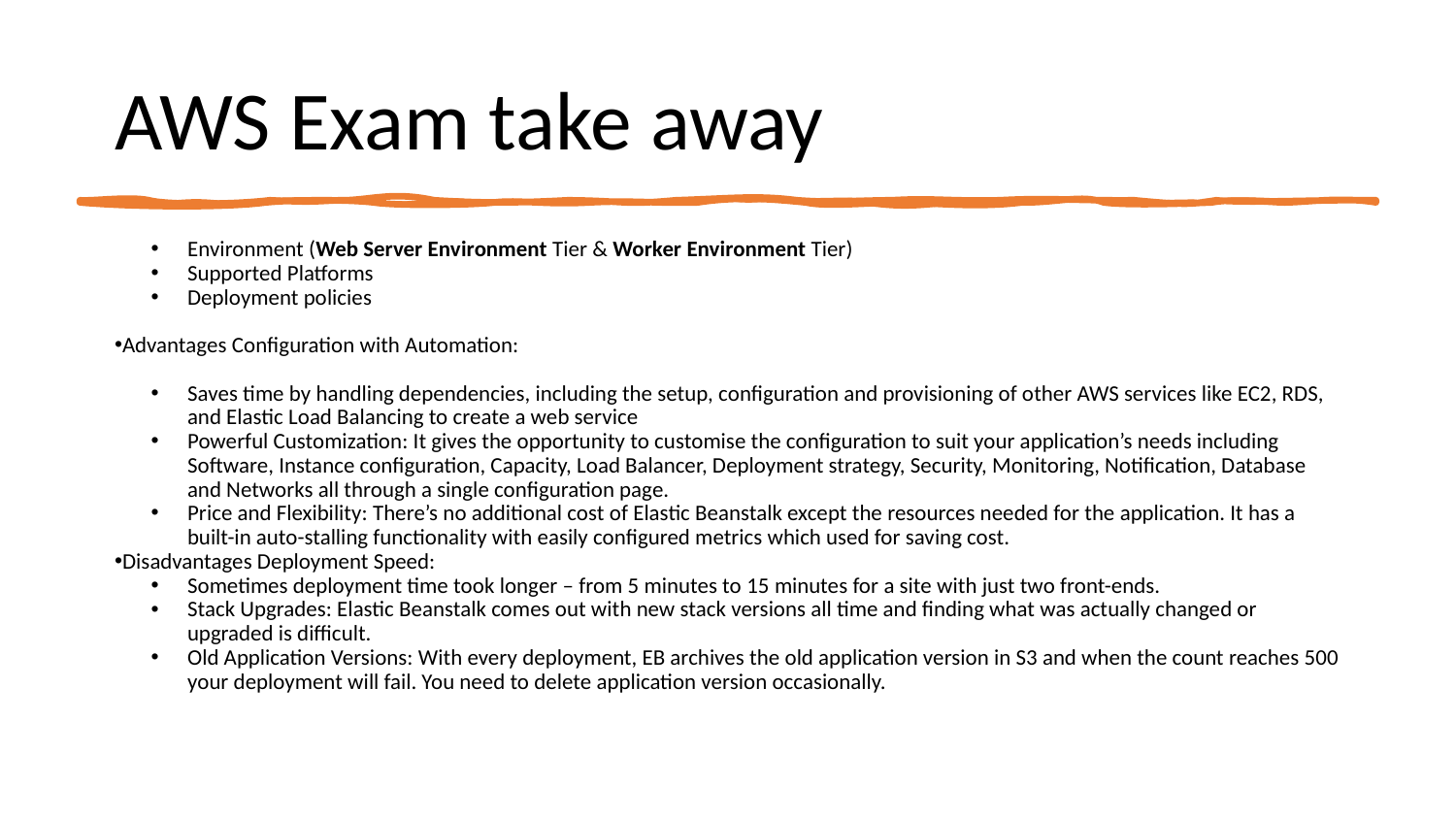

# AWS Exam take away

Environment (Web Server Environment Tier & Worker Environment Tier)
Supported Platforms
Deployment policies

Advantages Configuration with Automation:

Saves time by handling dependencies, including the setup, configuration and provisioning of other AWS services like EC2, RDS, and Elastic Load Balancing to create a web service
Powerful Customization: It gives the opportunity to customise the configuration to suit your application’s needs including Software, Instance configuration, Capacity, Load Balancer, Deployment strategy, Security, Monitoring, Notification, Database and Networks all through a single configuration page.
Price and Flexibility: There’s no additional cost of Elastic Beanstalk except the resources needed for the application. It has a built-in auto-stalling functionality with easily configured metrics which used for saving cost.
Disadvantages Deployment Speed:
Sometimes deployment time took longer – from 5 minutes to 15 minutes for a site with just two front-ends.
Stack Upgrades: Elastic Beanstalk comes out with new stack versions all time and finding what was actually changed or upgraded is difficult.
Old Application Versions: With every deployment, EB archives the old application version in S3 and when the count reaches 500 your deployment will fail. You need to delete application version occasionally.